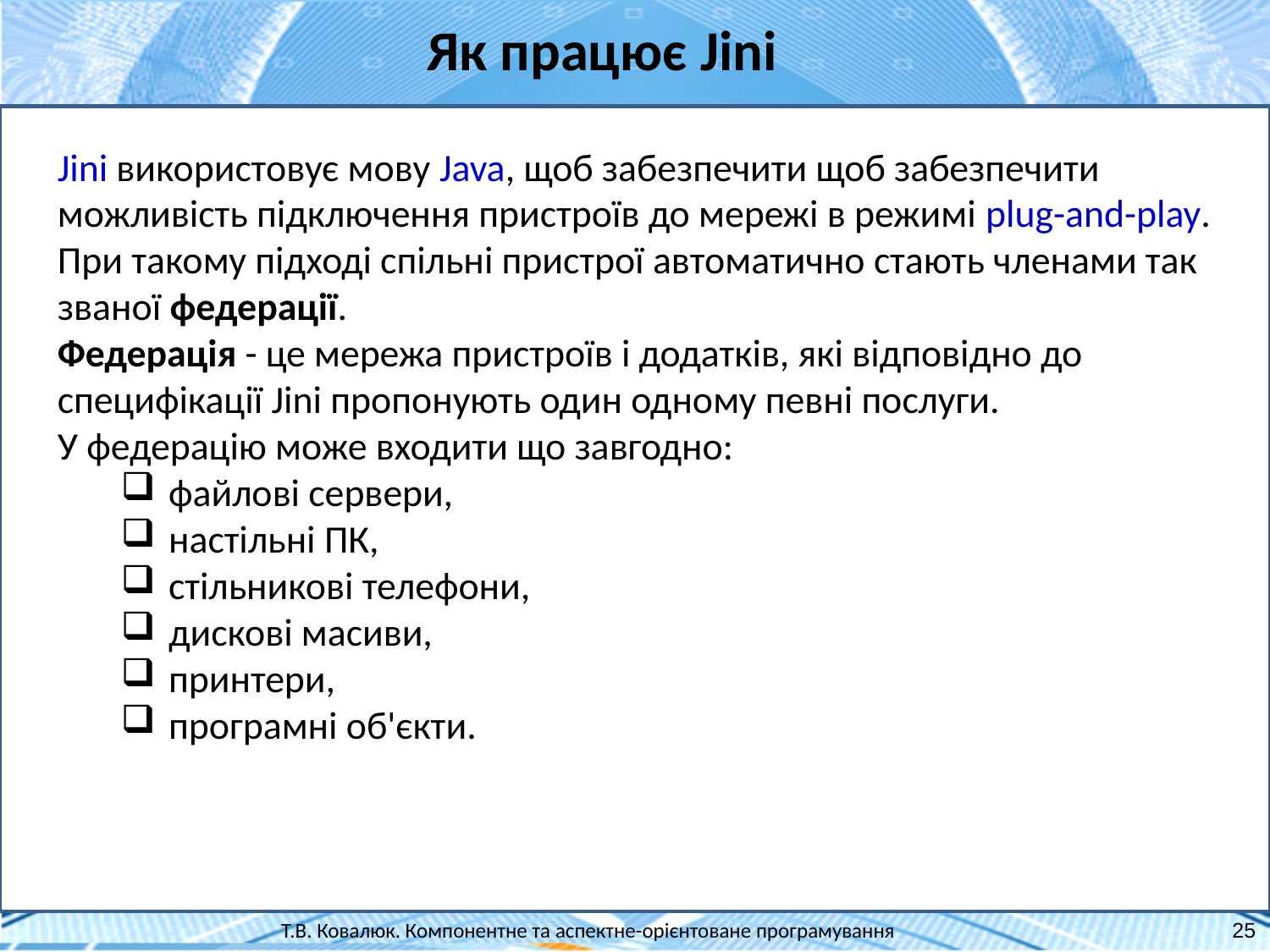

Як працює Jini
Jini використовує мову Java, щоб забезпечити щоб забезпечити можливість підключення пристроїв до мережі в режимі plug-and-play.
При такому підході спільні пристрої автоматично стають членами так званої федерації.
Федерація - це мережа пристроїв і додатків, які відповідно до специфікації Jini пропонують один одному певні послуги.
У федерацію може входити що завгодно:
файлові сервери,
настільні ПК,
стільникові телефони,
дискові масиви,
принтери,
програмні об'єкти.